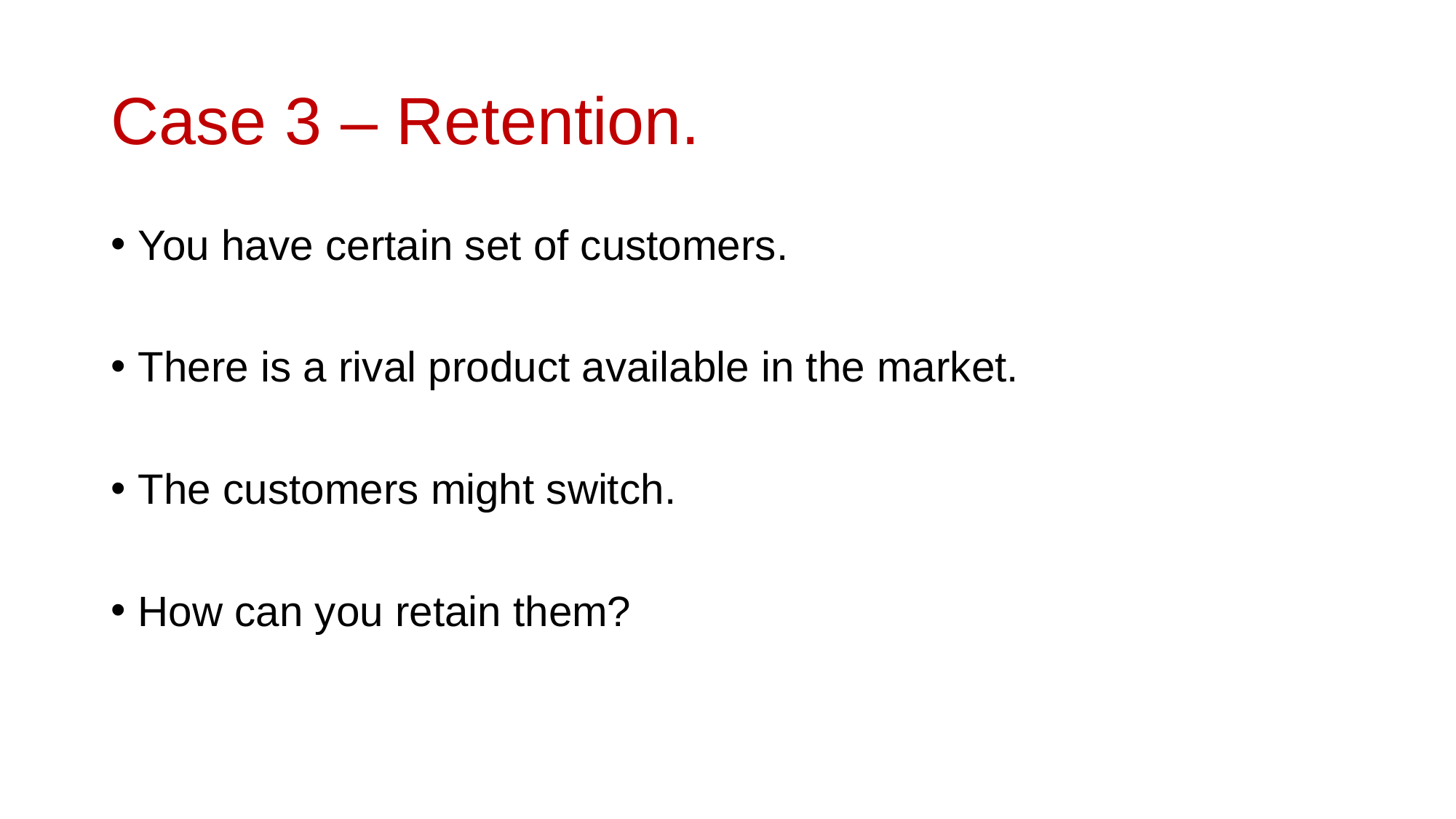

# Case 3 – Retention.
You have certain set of customers.

There is a rival product available in the market.

The customers might switch.

How can you retain them?